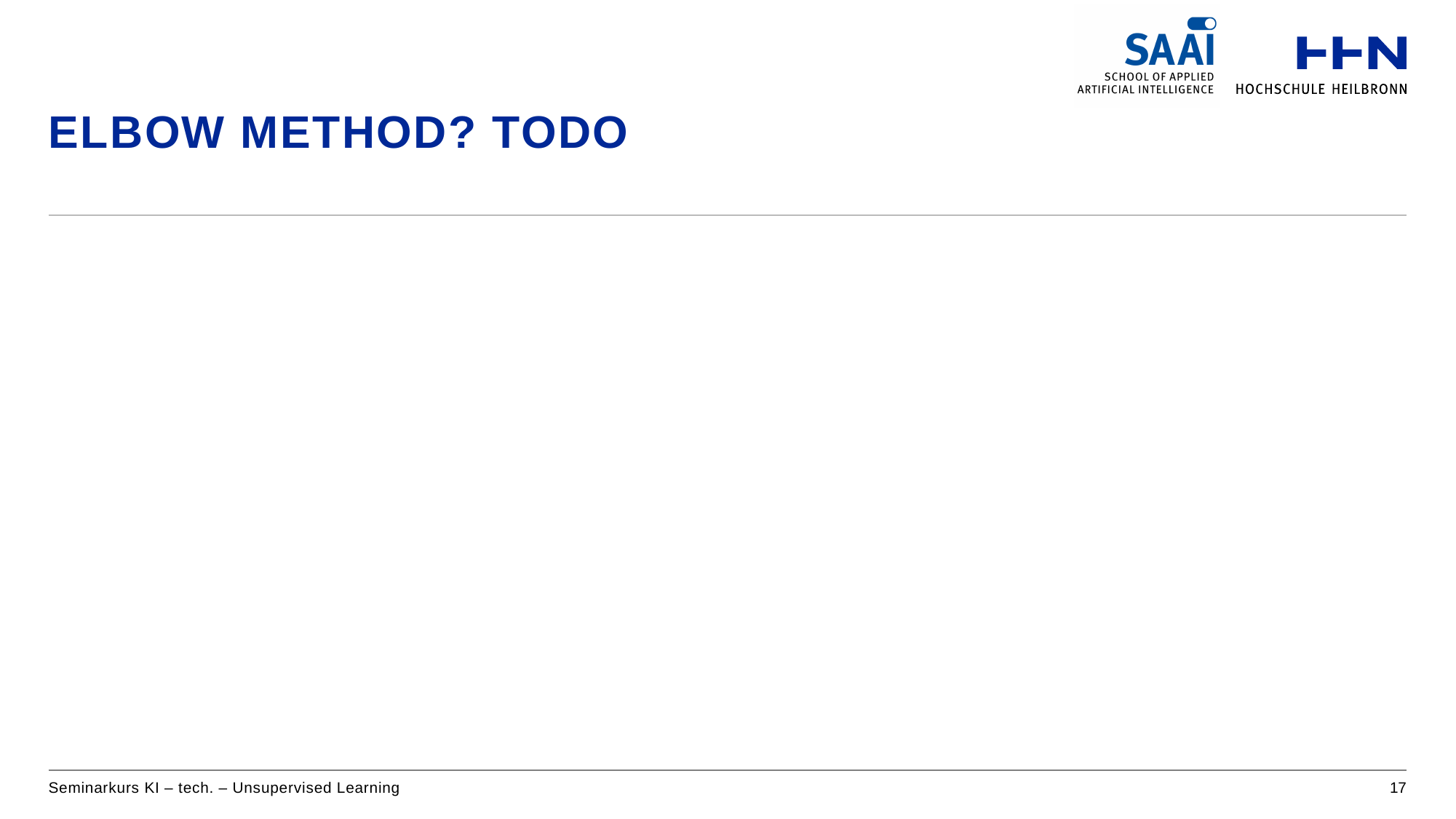

# Elbow method? TODO

Seminarkurs KI – tech. – Unsupervised Learning
17